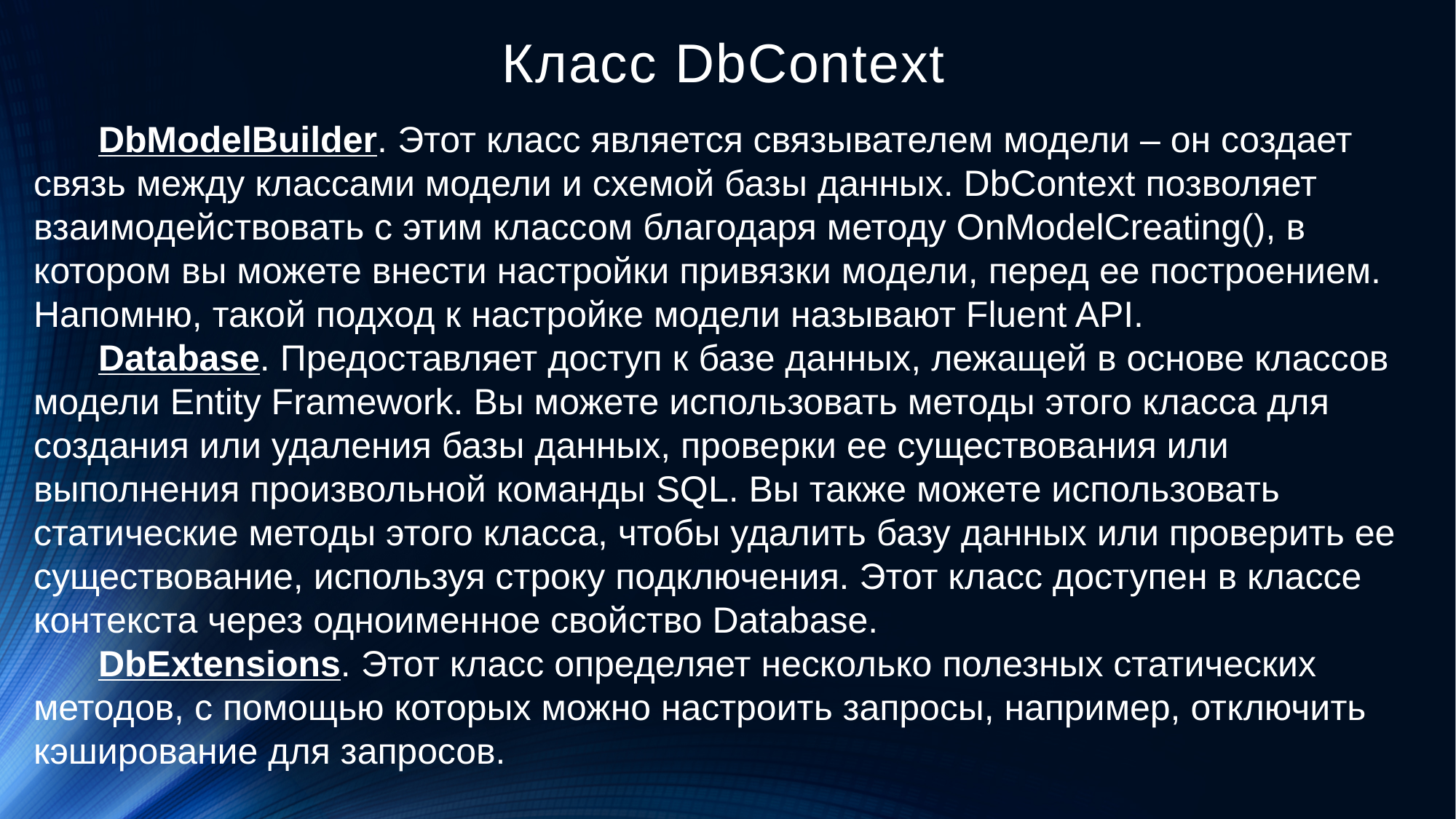

# Класс DbContext
DbModelBuilder. Этот класс является связывателем модели – он создает связь между классами модели и схемой базы данных. DbContext позволяет взаимодействовать с этим классом благодаря методу OnModelCreating(), в котором вы можете внести настройки привязки модели, перед ее построением. Напомню, такой подход к настройке модели называют Fluent API.
Database. Предоставляет доступ к базе данных, лежащей в основе классов модели Entity Framework. Вы можете использовать методы этого класса для создания или удаления базы данных, проверки ее существования или выполнения произвольной команды SQL. Вы также можете использовать статические методы этого класса, чтобы удалить базу данных или проверить ее существование, используя строку подключения. Этот класс доступен в классе контекста через одноименное свойство Database.
DbExtensions. Этот класс определяет несколько полезных статических методов, с помощью которых можно настроить запросы, например, отключить кэширование для запросов.